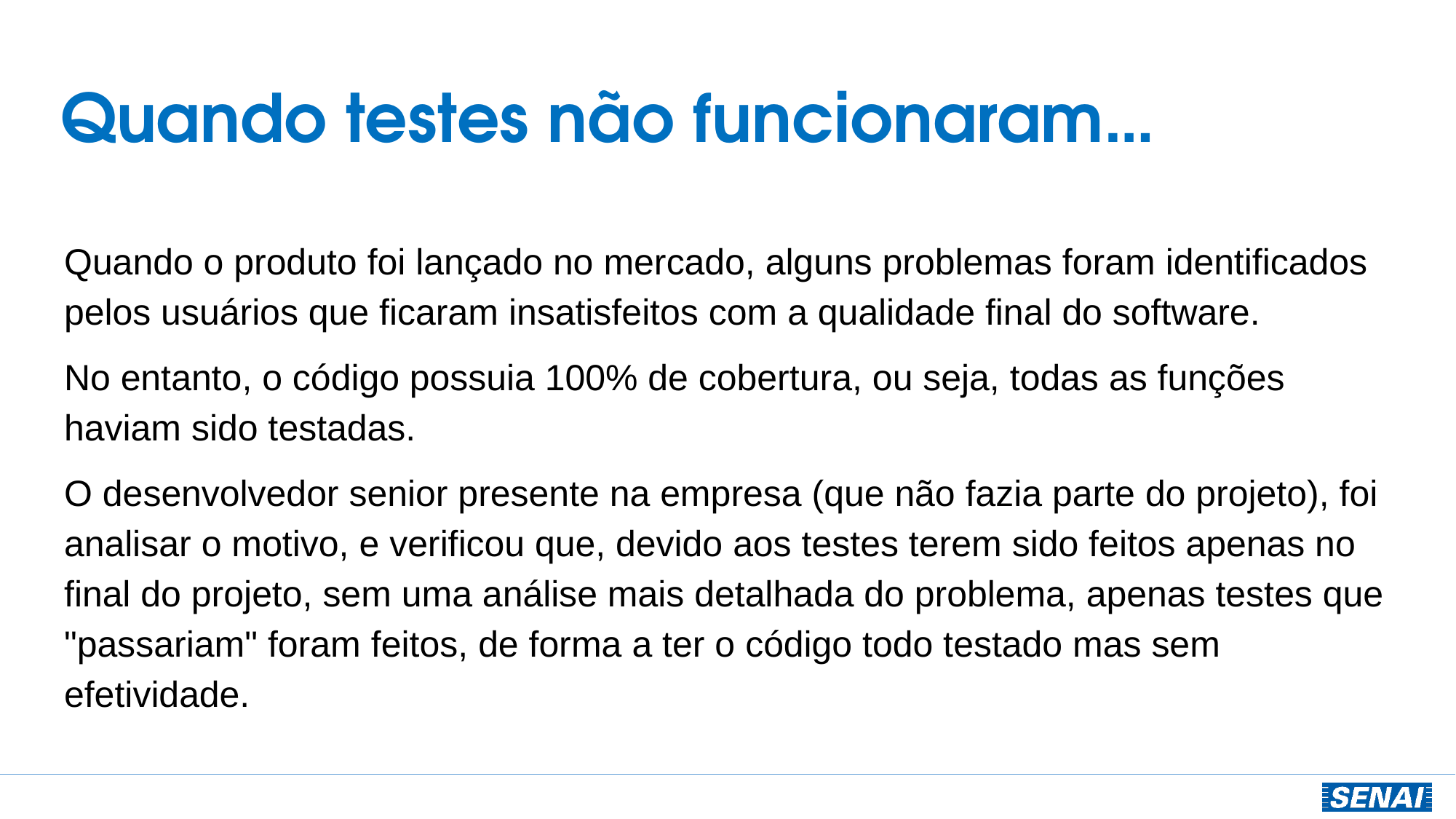

# Quando testes não funcionaram…
Quando o produto foi lançado no mercado, alguns problemas foram identificados pelos usuários que ficaram insatisfeitos com a qualidade final do software.
No entanto, o código possuia 100% de cobertura, ou seja, todas as funções haviam sido testadas.
O desenvolvedor senior presente na empresa (que não fazia parte do projeto), foi analisar o motivo, e verificou que, devido aos testes terem sido feitos apenas no final do projeto, sem uma análise mais detalhada do problema, apenas testes que "passariam" foram feitos, de forma a ter o código todo testado mas sem efetividade.